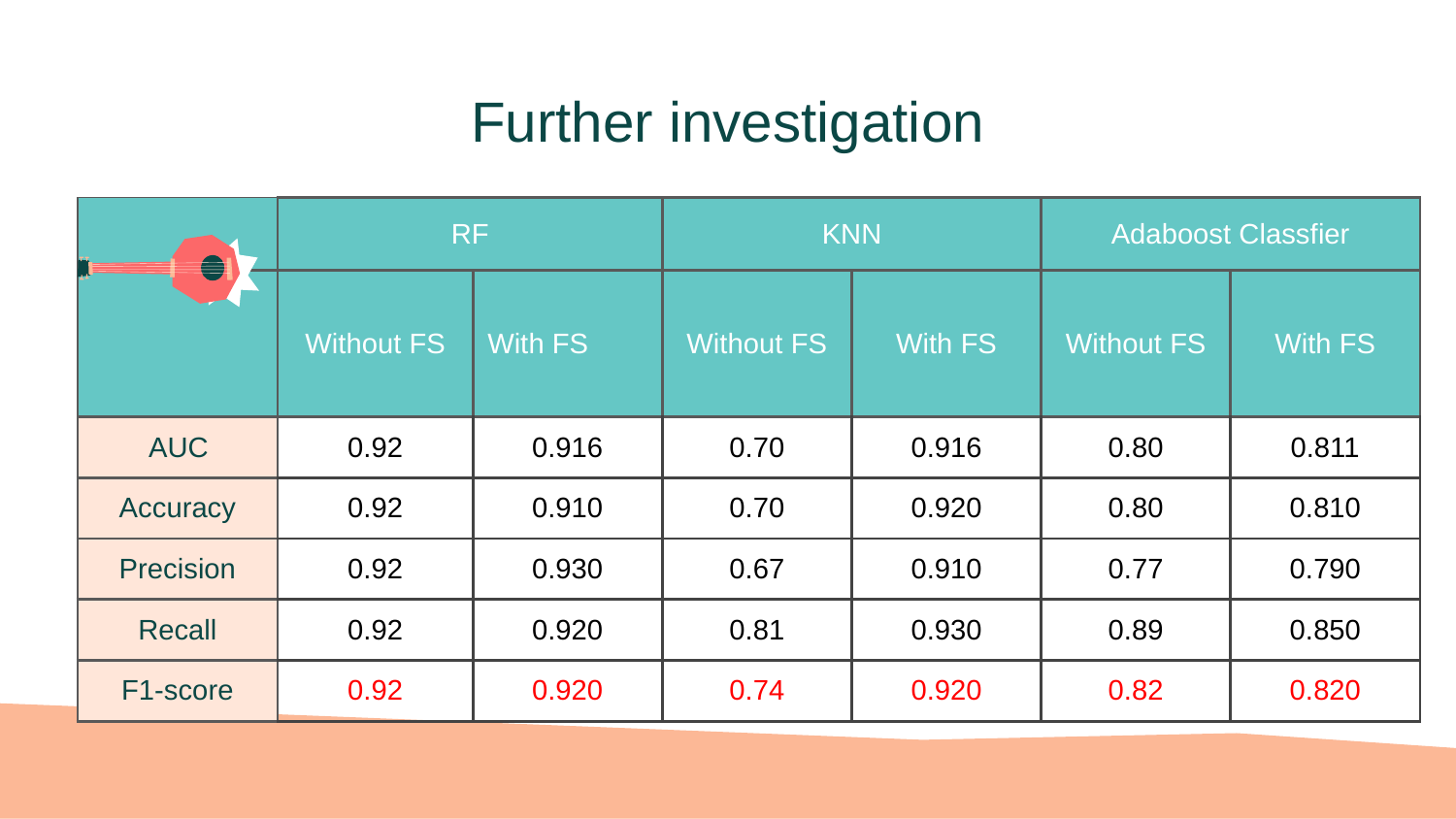

# Further investigation
|  | RF |  | KNN |  | Adaboost Classfier |  |
| --- | --- | --- | --- | --- | --- | --- |
|  | Without FS | With FS | Without FS | With FS | Without FS | With FS |
| AUC | 0.92 | 0.916 | 0.70 | 0.916 | 0.80 | 0.811 |
| Accuracy | 0.92 | 0.910 | 0.70 | 0.920 | 0.80 | 0.810 |
| Precision | 0.92 | 0.930 | 0.67 | 0.910 | 0.77 | 0.790 |
| Recall | 0.92 | 0.920 | 0.81 | 0.930 | 0.89 | 0.850 |
| F1-score | 0.92 | 0.920 | 0.74 | 0.920 | 0.82 | 0.820 |